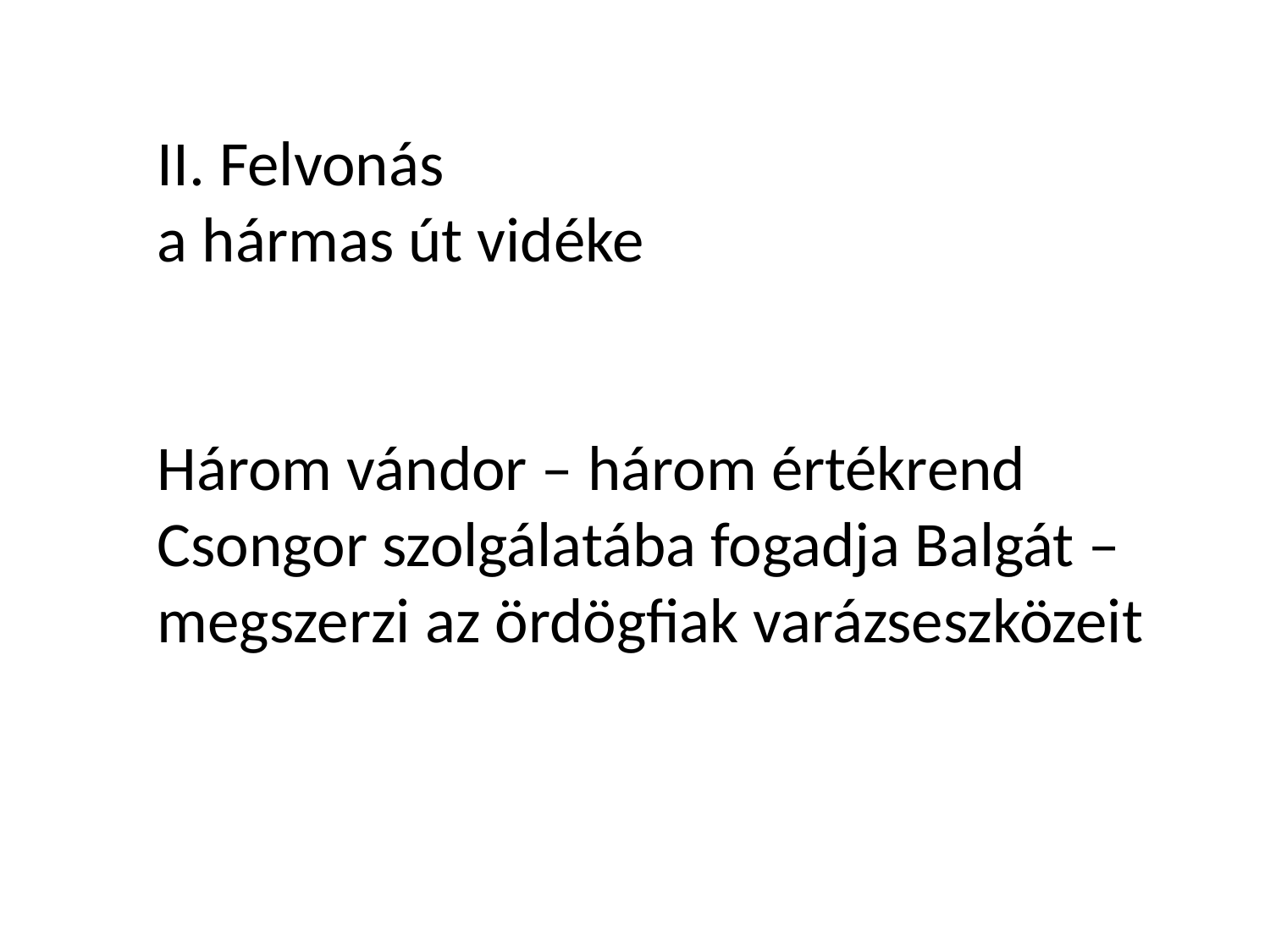

II. Felvonás
a hármas út vidéke

Három vándor – három értékrend
Csongor szolgálatába fogadja Balgát –
megszerzi az ördögfiak varázseszközeit